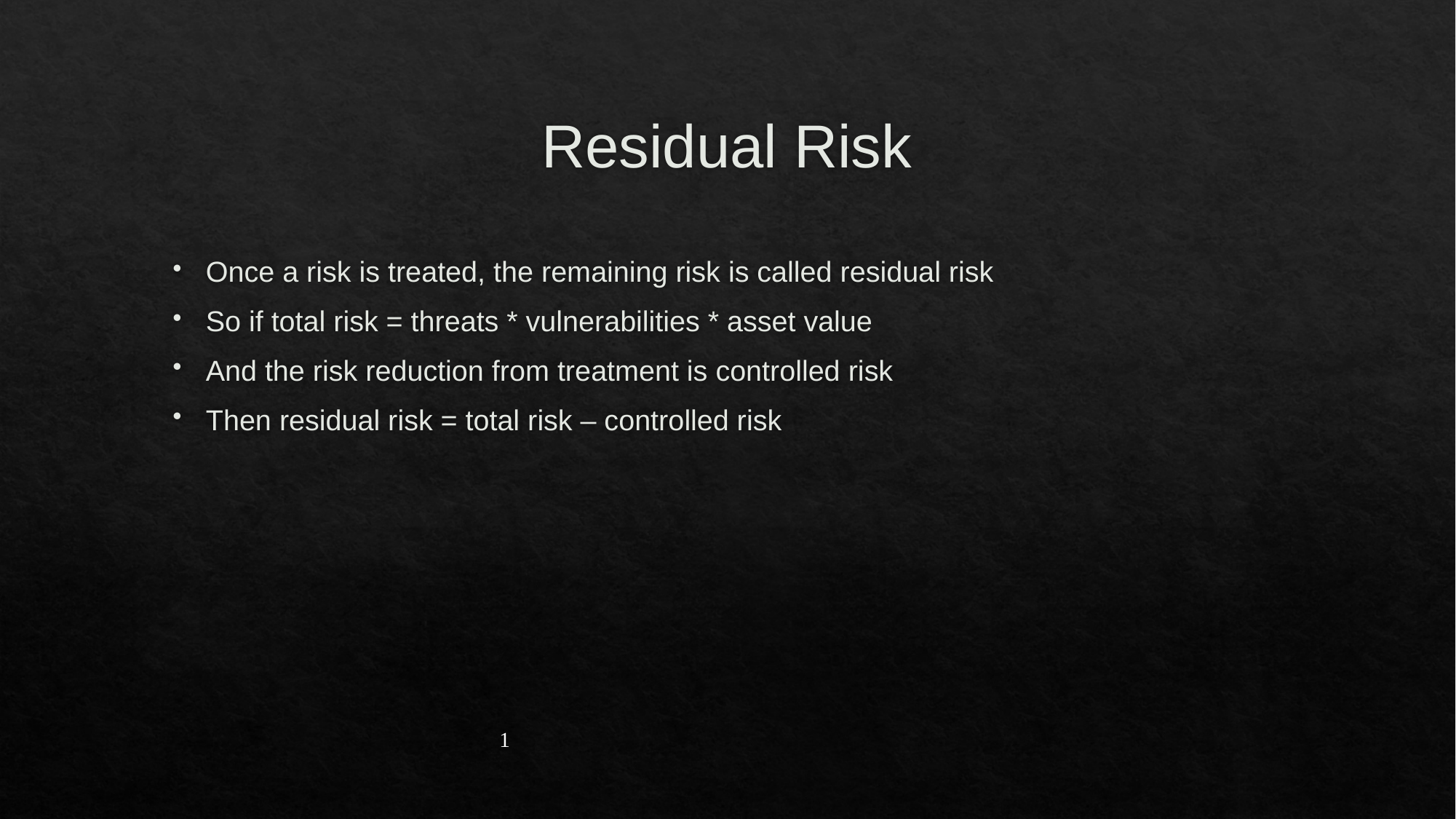

# Residual Risk
Once a risk is treated, the remaining risk is called residual risk
So if total risk = threats * vulnerabilities * asset value
And the risk reduction from treatment is controlled risk
Then residual risk = total risk – controlled risk

1